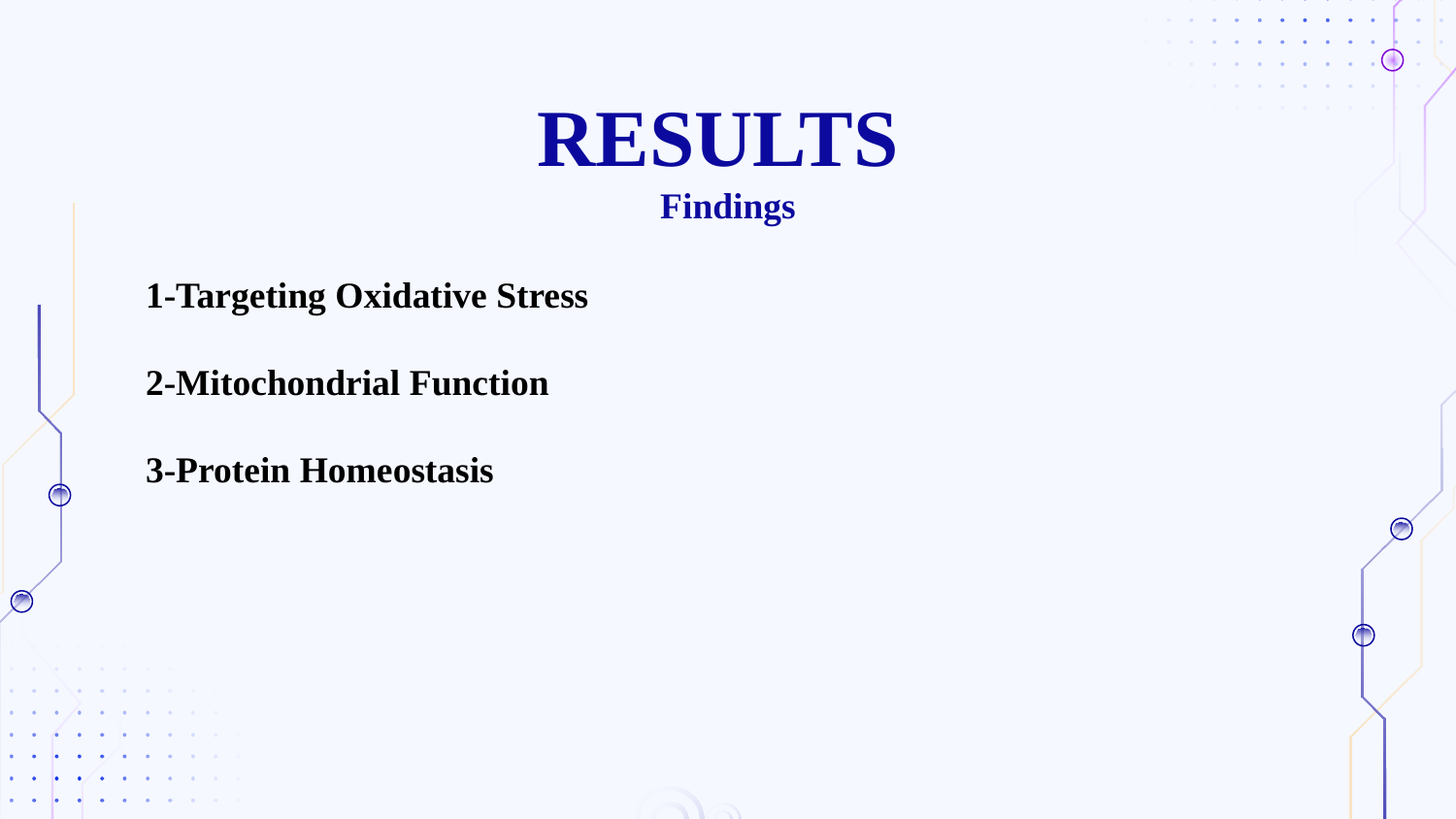

# RESULTS Findings
1-Targeting Oxidative Stress
2-Mitochondrial Function
3-Protein Homeostasis